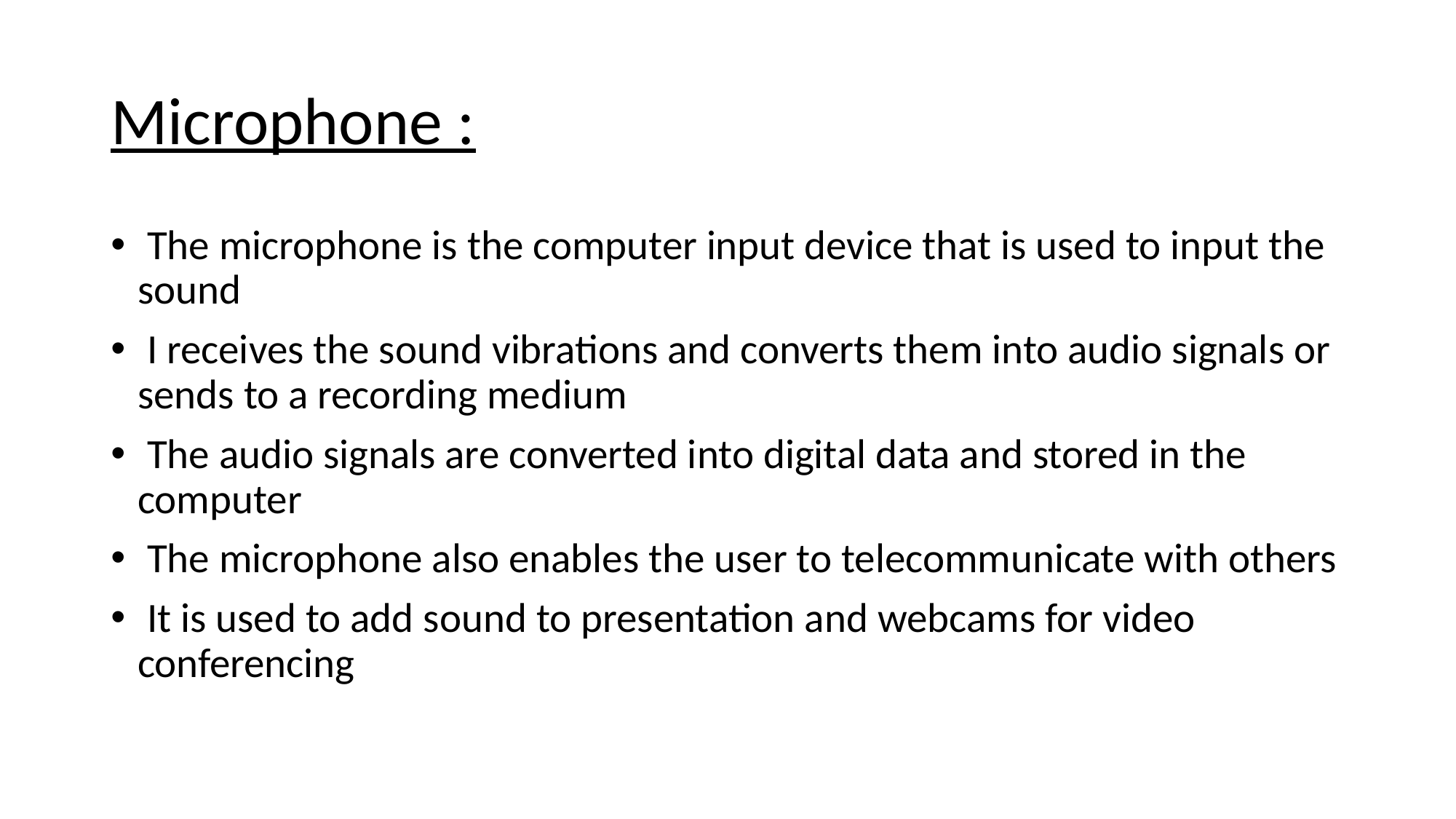

# Microphone :
 The microphone is the computer input device that is used to input the sound
 I receives the sound vibrations and converts them into audio signals or sends to a recording medium
 The audio signals are converted into digital data and stored in the computer
 The microphone also enables the user to telecommunicate with others
 It is used to add sound to presentation and webcams for video conferencing